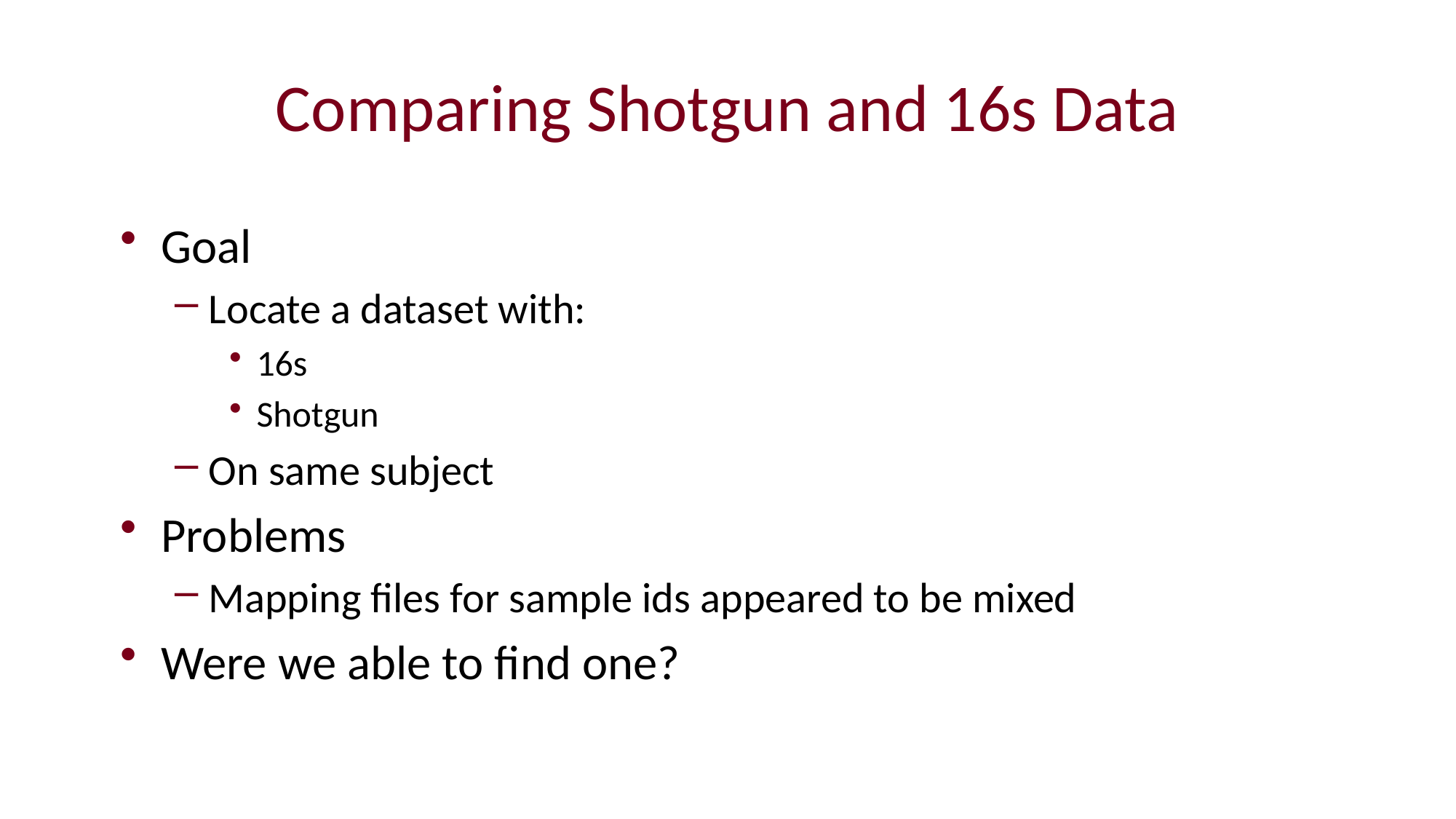

# Comparing Shotgun and 16s Data
Goal
Locate a dataset with:
16s
Shotgun
On same subject
Problems
Mapping files for sample ids appeared to be mixed
Were we able to find one?